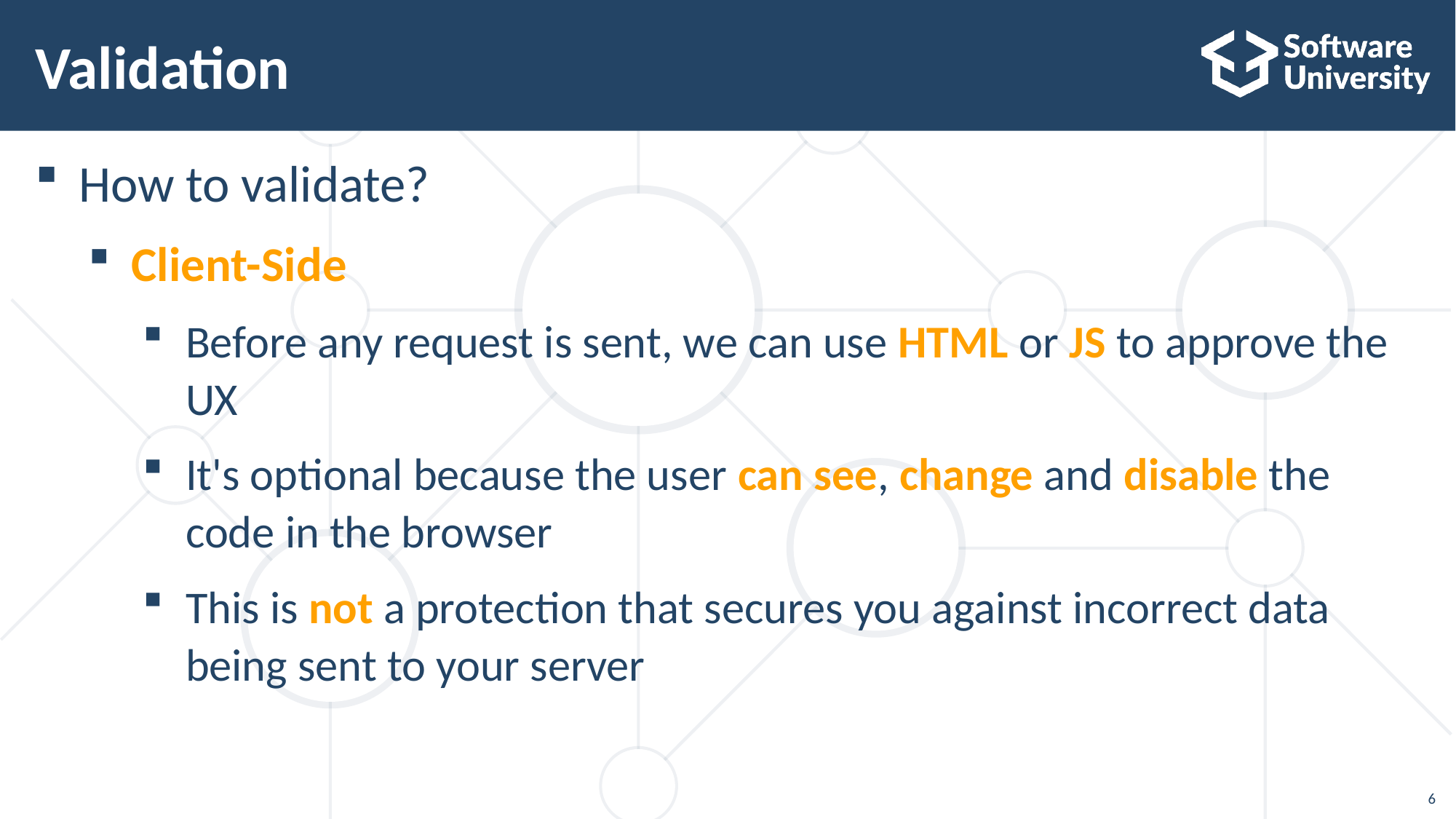

# Validation
How to validate?
Client-Side
Before any request is sent, we can use HTML or JS to approve the UX
It's optional because the user can see, change and disable the
code in the browser
This is not a protection that secures you against incorrect data
being sent to your server
6